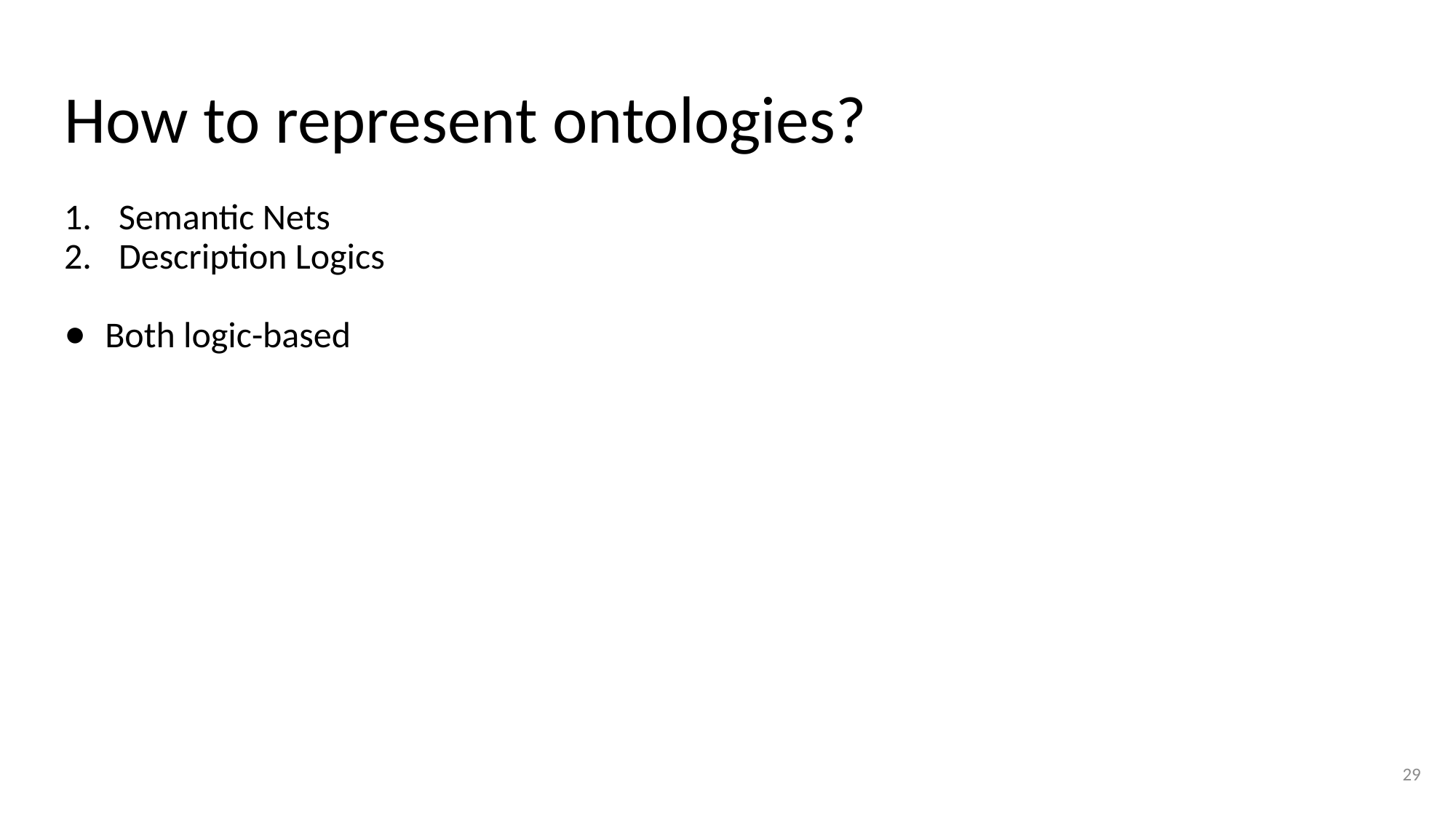

# How to represent ontologies?
Semantic Nets
Description Logics

Both logic-based
29